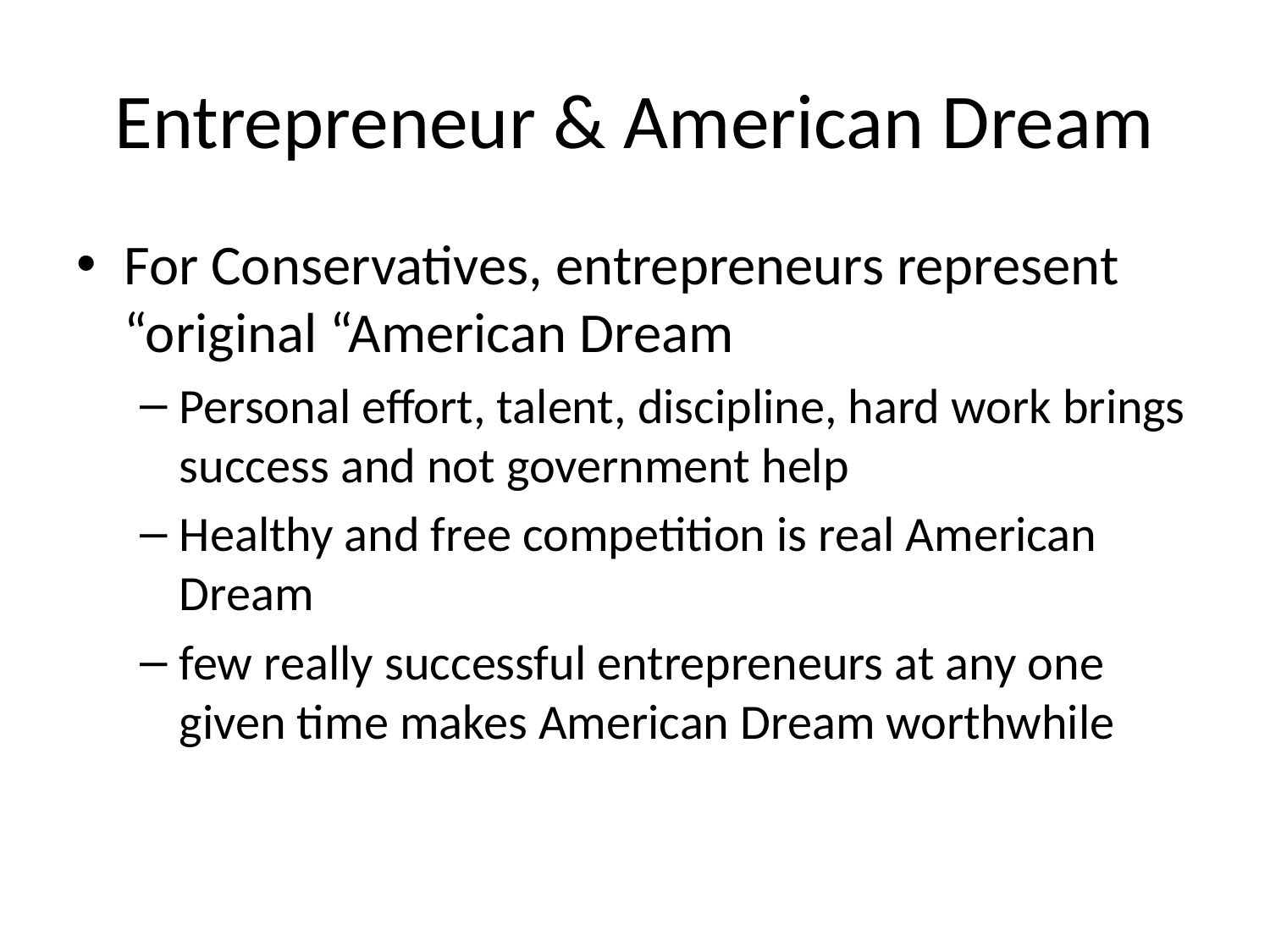

# Entrepreneur & American Dream
For Conservatives, entrepreneurs represent “original “American Dream
Personal effort, talent, discipline, hard work brings success and not government help
Healthy and free competition is real American Dream
few really successful entrepreneurs at any one given time makes American Dream worthwhile